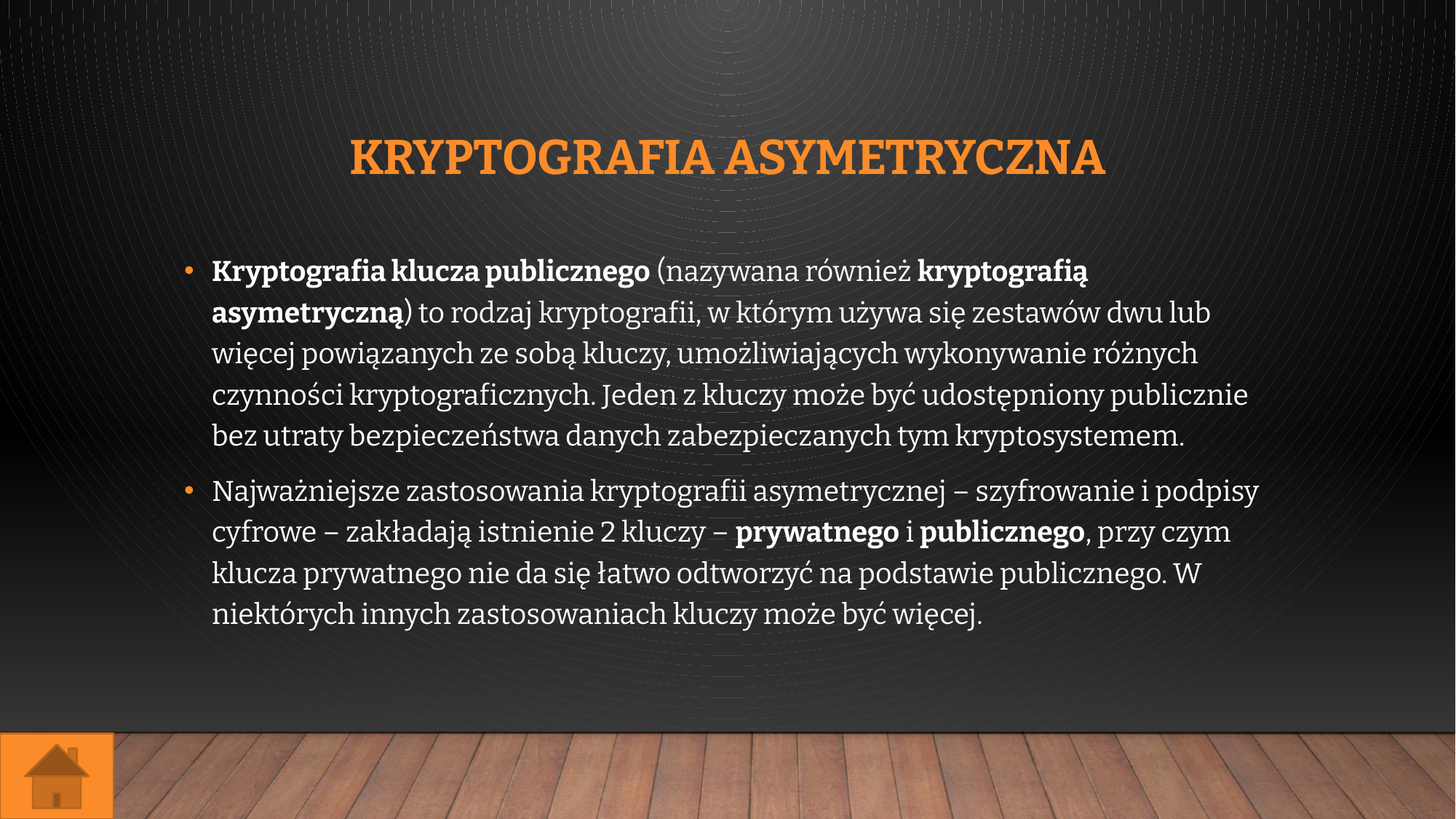

# kryptografia asymetryczna
Kryptografia klucza publicznego (nazywana również kryptografią asymetryczną) to rodzaj kryptografii, w którym używa się zestawów dwu lub więcej powiązanych ze sobą kluczy, umożliwiających wykonywanie różnych czynności kryptograficznych. Jeden z kluczy może być udostępniony publicznie bez utraty bezpieczeństwa danych zabezpieczanych tym kryptosystemem.
Najważniejsze zastosowania kryptografii asymetrycznej – szyfrowanie i podpisy cyfrowe – zakładają istnienie 2 kluczy – prywatnego i publicznego, przy czym klucza prywatnego nie da się łatwo odtworzyć na podstawie publicznego. W niektórych innych zastosowaniach kluczy może być więcej.